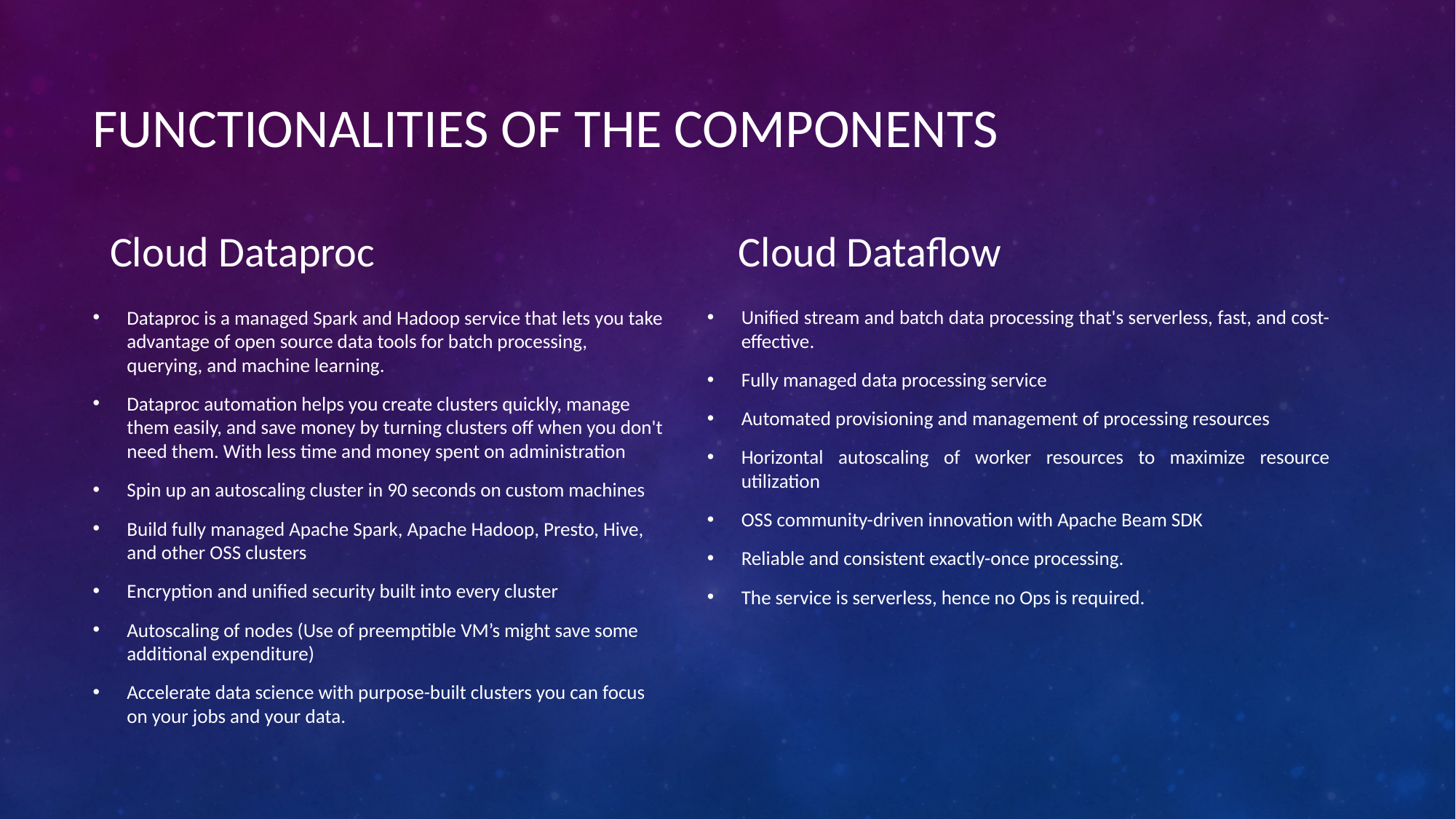

# Functionalities of the components
Cloud Dataproc
Cloud Dataflow
Dataproc is a managed Spark and Hadoop service that lets you take advantage of open source data tools for batch processing, querying, and machine learning.
Dataproc automation helps you create clusters quickly, manage them easily, and save money by turning clusters off when you don't need them. With less time and money spent on administration
Spin up an autoscaling cluster in 90 seconds on custom machines
Build fully managed Apache Spark, Apache Hadoop, Presto, Hive, and other OSS clusters
Encryption and unified security built into every cluster
Autoscaling of nodes (Use of preemptible VM’s might save some additional expenditure)
Accelerate data science with purpose-built clusters you can focus on your jobs and your data.

Unified stream and batch data processing that's serverless, fast, and cost-effective.
Fully managed data processing service
Automated provisioning and management of processing resources
Horizontal autoscaling of worker resources to maximize resource utilization
OSS community-driven innovation with Apache Beam SDK
Reliable and consistent exactly-once processing.
The service is serverless, hence no Ops is required.